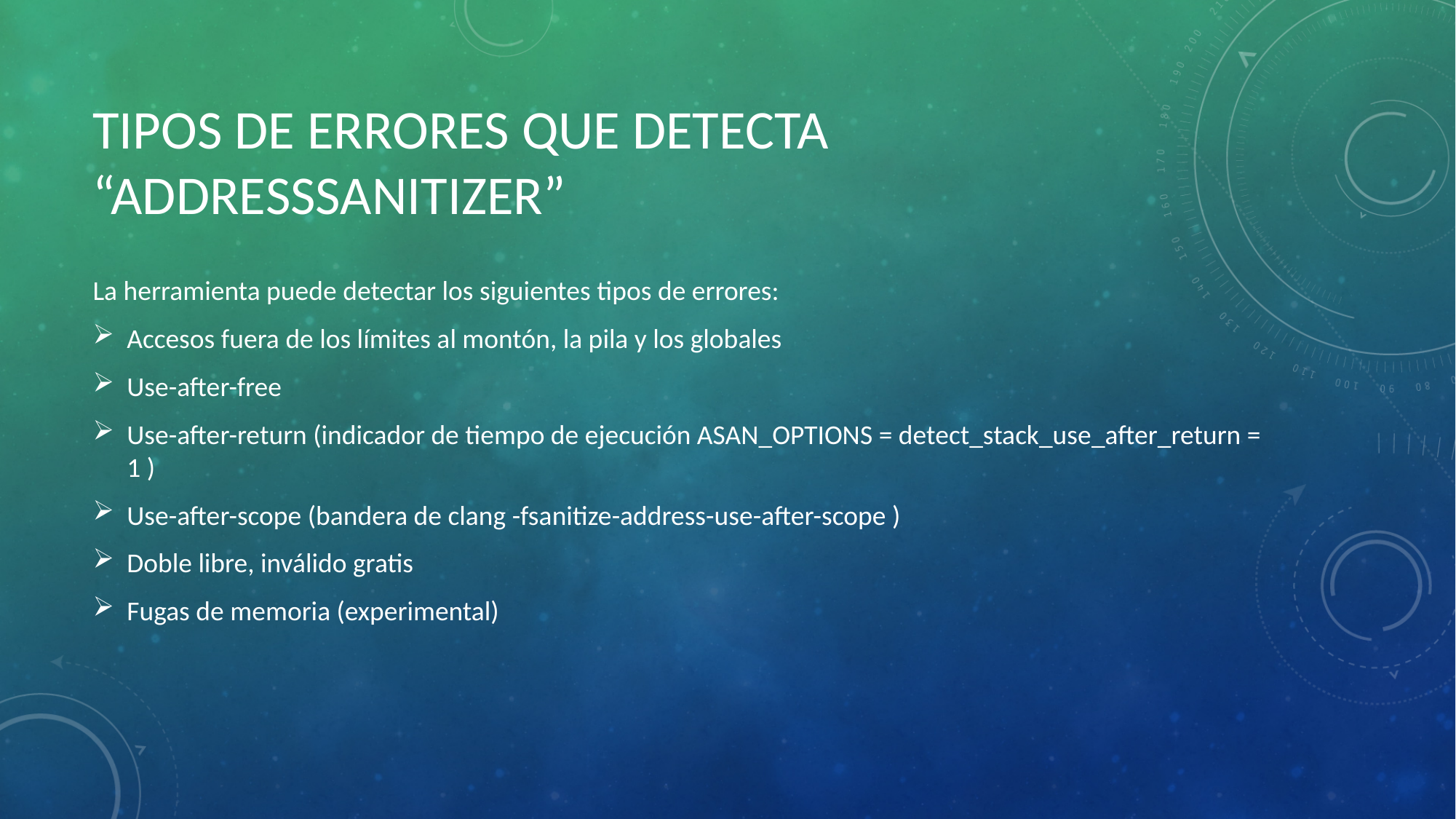

# Tipos de errores que detecta “AddressSanitizer”
La herramienta puede detectar los siguientes tipos de errores:
Accesos fuera de los límites al montón, la pila y los globales
Use-after-free
Use-after-return (indicador de tiempo de ejecución ASAN_OPTIONS = detect_stack_use_after_return = 1 )
Use-after-scope (bandera de clang -fsanitize-address-use-after-scope )
Doble libre, inválido gratis
Fugas de memoria (experimental)